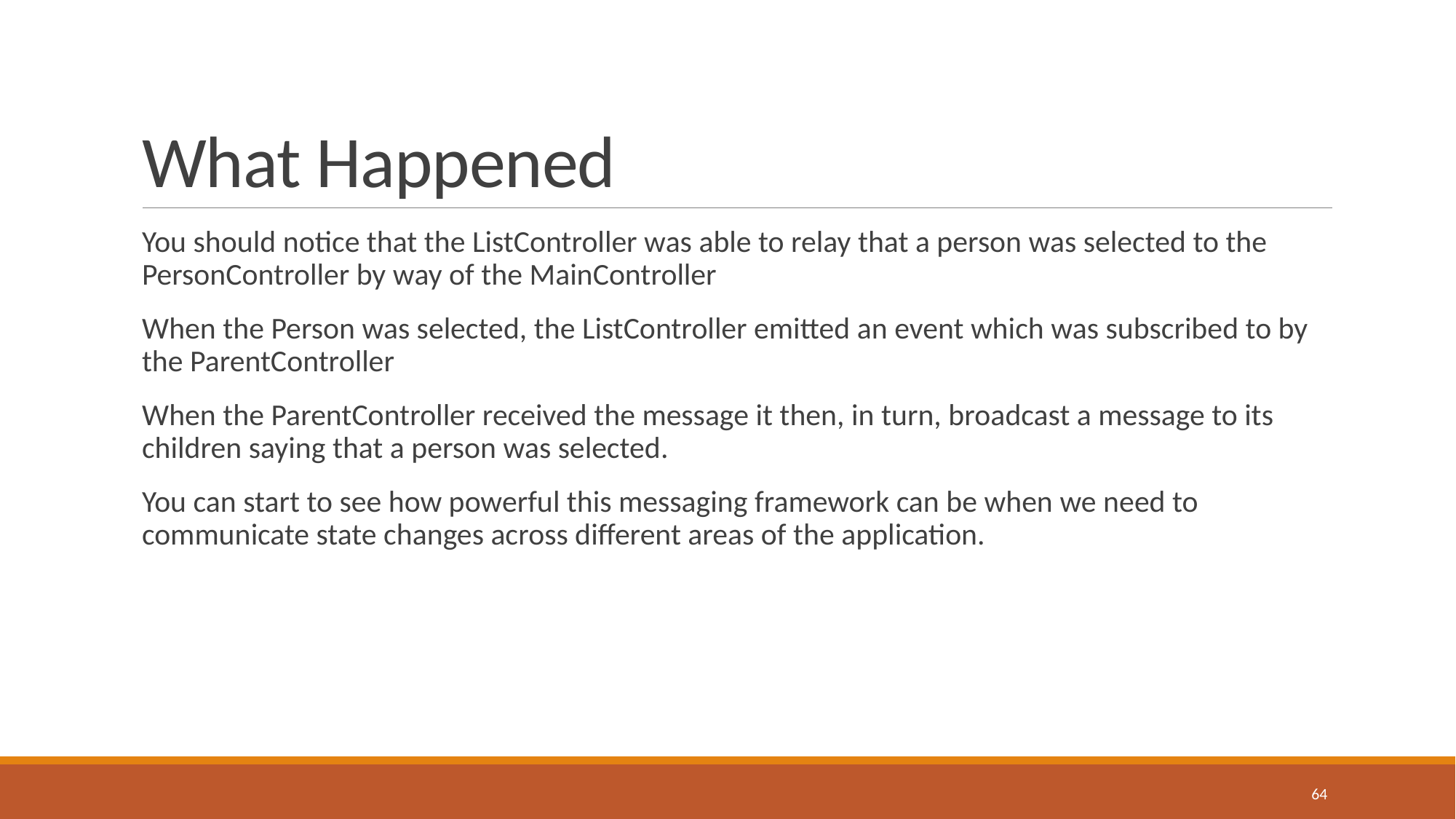

# What Happened
You should notice that the ListController was able to relay that a person was selected to the PersonController by way of the MainController
When the Person was selected, the ListController emitted an event which was subscribed to by the ParentController
When the ParentController received the message it then, in turn, broadcast a message to its children saying that a person was selected.
You can start to see how powerful this messaging framework can be when we need to communicate state changes across different areas of the application.
64